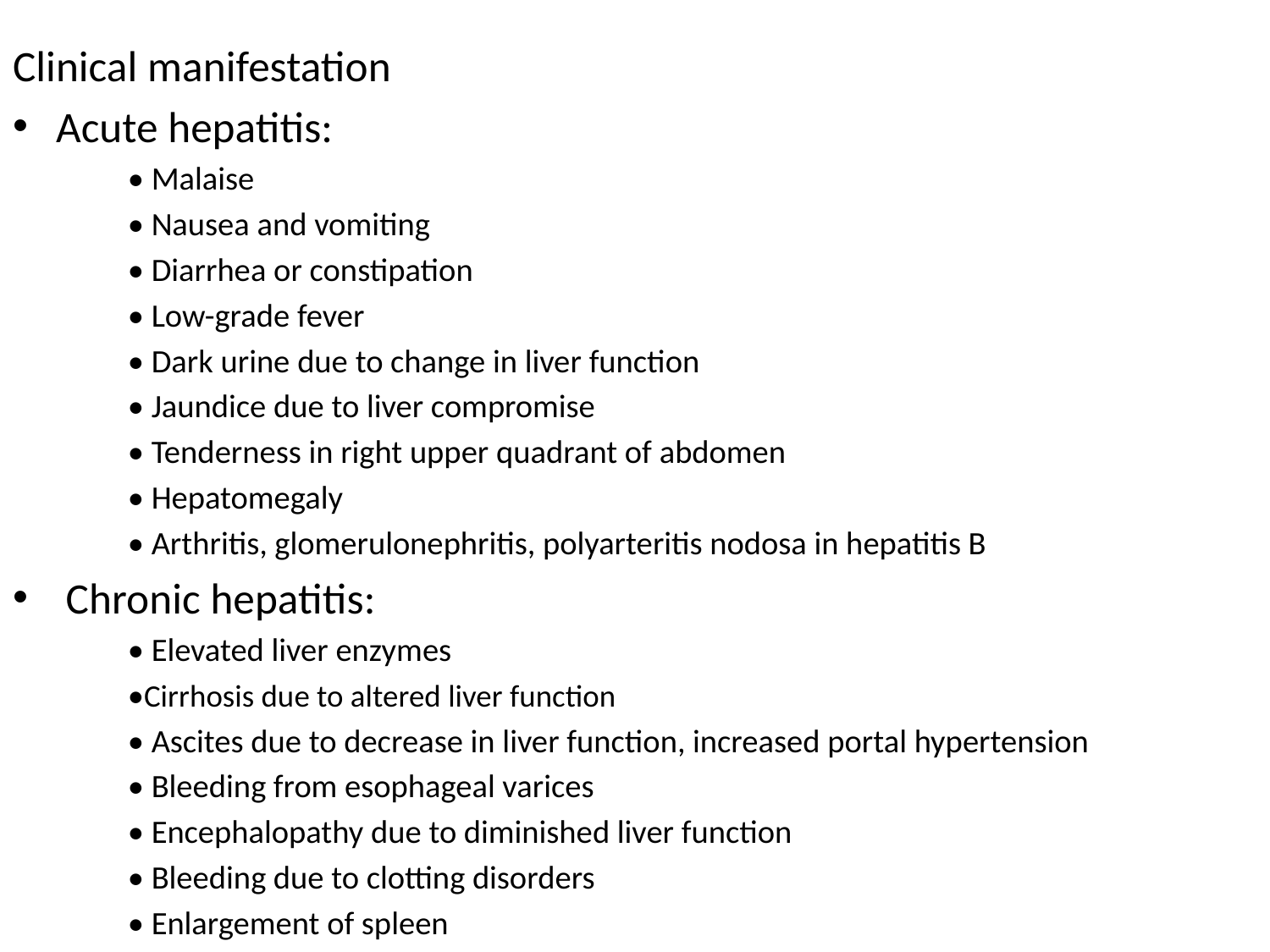

Clinical manifestation
Acute hepatitis:
• Malaise
• Nausea and vomiting
• Diarrhea or constipation
• Low-grade fever
• Dark urine due to change in liver function
• Jaundice due to liver compromise
• Tenderness in right upper quadrant of abdomen
• Hepatomegaly
• Arthritis, glomerulonephritis, polyarteritis nodosa in hepatitis B
 Chronic hepatitis:
• Elevated liver enzymes
•Cirrhosis due to altered liver function
• Ascites due to decrease in liver function, increased portal hypertension
• Bleeding from esophageal varices
• Encephalopathy due to diminished liver function
• Bleeding due to clotting disorders
• Enlargement of spleen